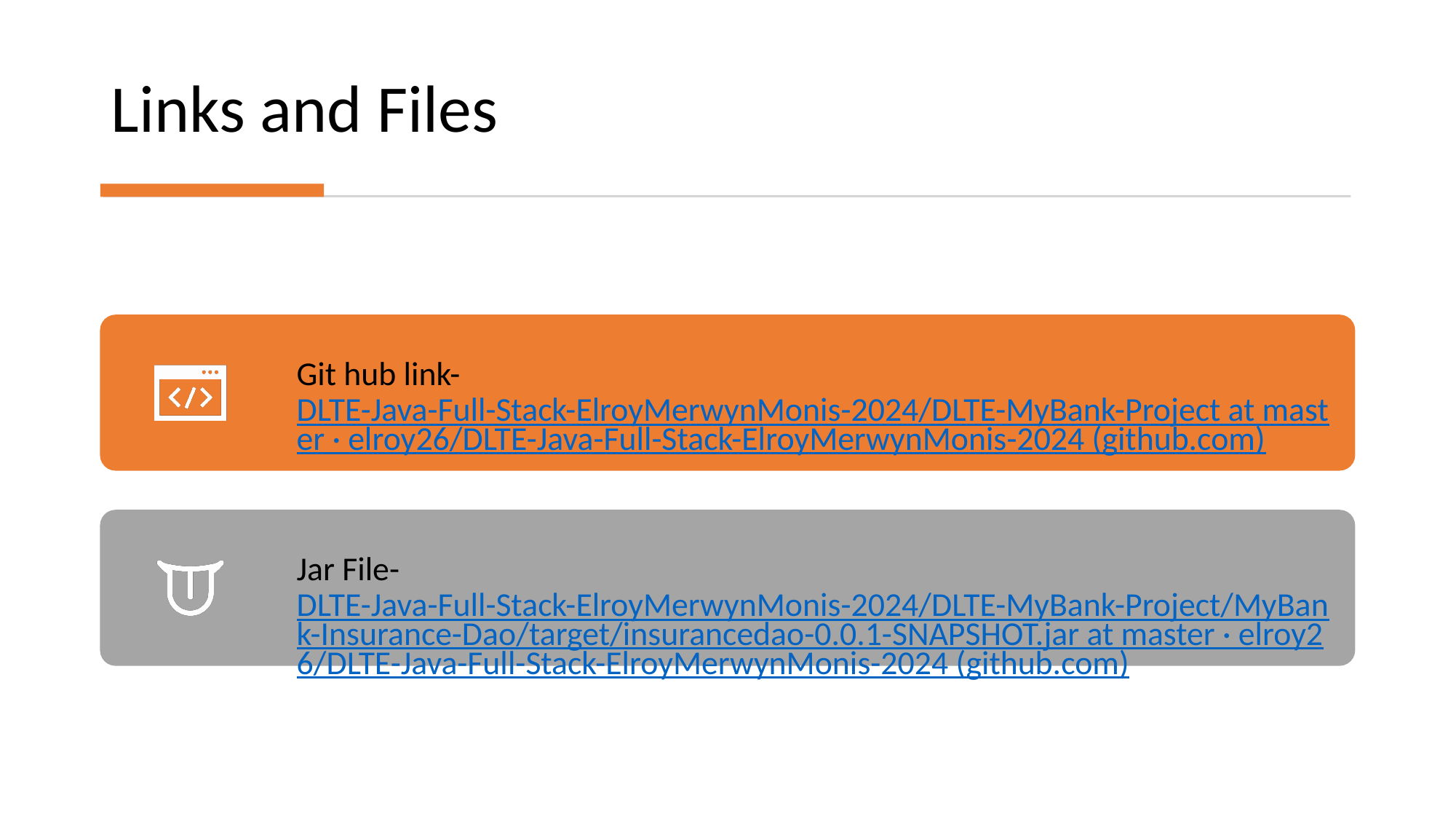

# Links and Files

Git hub link- DLTE-Java-Full-Stack-ElroyMerwynMonis-2024/DLTE-MyBank-Project at master · elroy26/DLTE-Java-Full-Stack-ElroyMerwynMonis-2024 (github.com)
Jar File- DLTE-Java-Full-Stack-ElroyMerwynMonis-2024/DLTE-MyBank-Project/MyBank-Insurance-Dao/target/insurancedao-0.0.1-SNAPSHOT.jar at master · elroy26/DLTE-Java-Full-Stack-ElroyMerwynMonis-2024 (github.com)